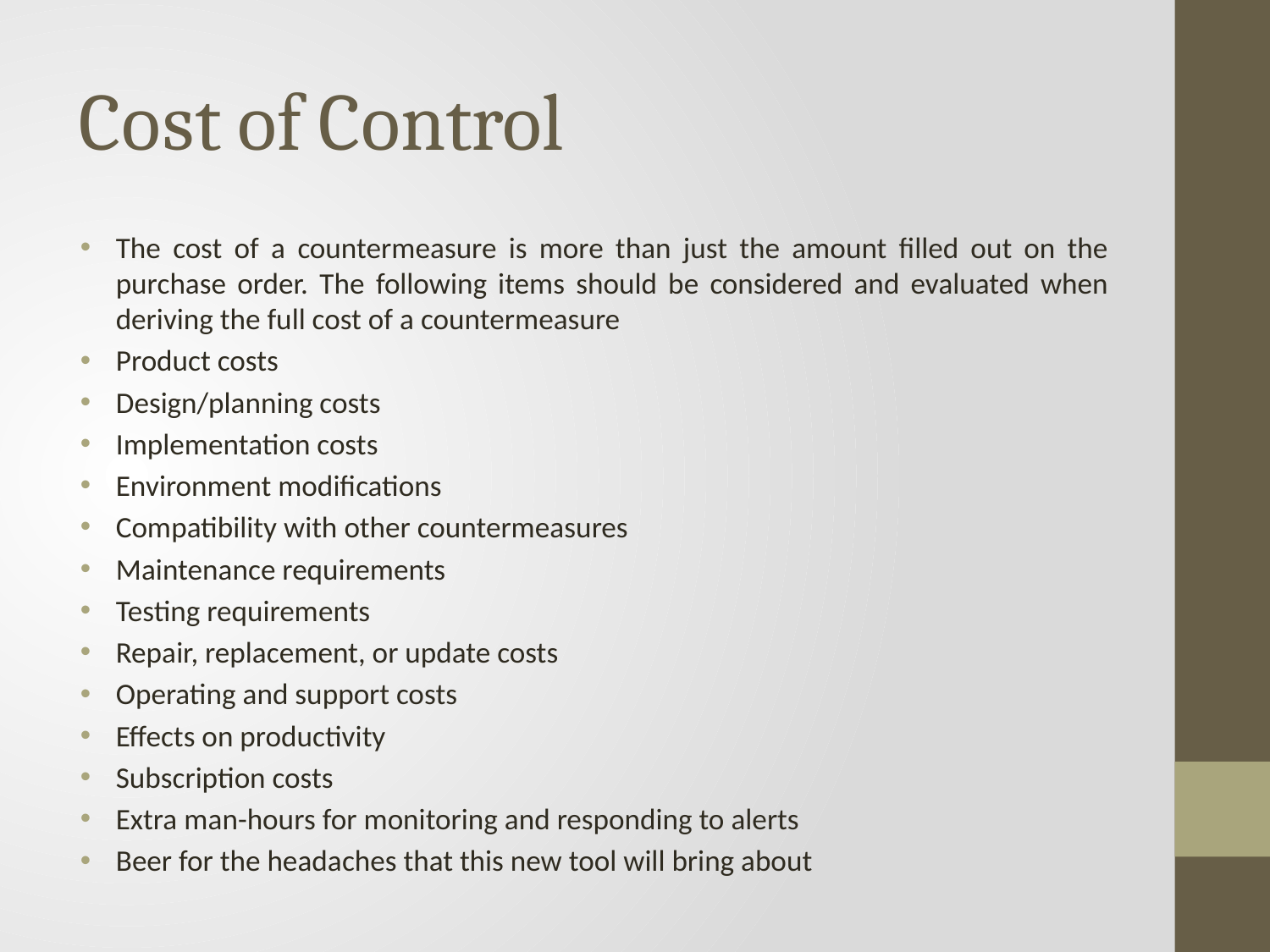

# Cost of Control
The cost of a countermeasure is more than just the amount filled out on the purchase order. The following items should be considered and evaluated when deriving the full cost of a countermeasure
Product costs
Design/planning costs
Implementation costs
Environment modifications
Compatibility with other countermeasures
Maintenance requirements
Testing requirements
Repair, replacement, or update costs
Operating and support costs
Effects on productivity
Subscription costs
Extra man-hours for monitoring and responding to alerts
Beer for the headaches that this new tool will bring about